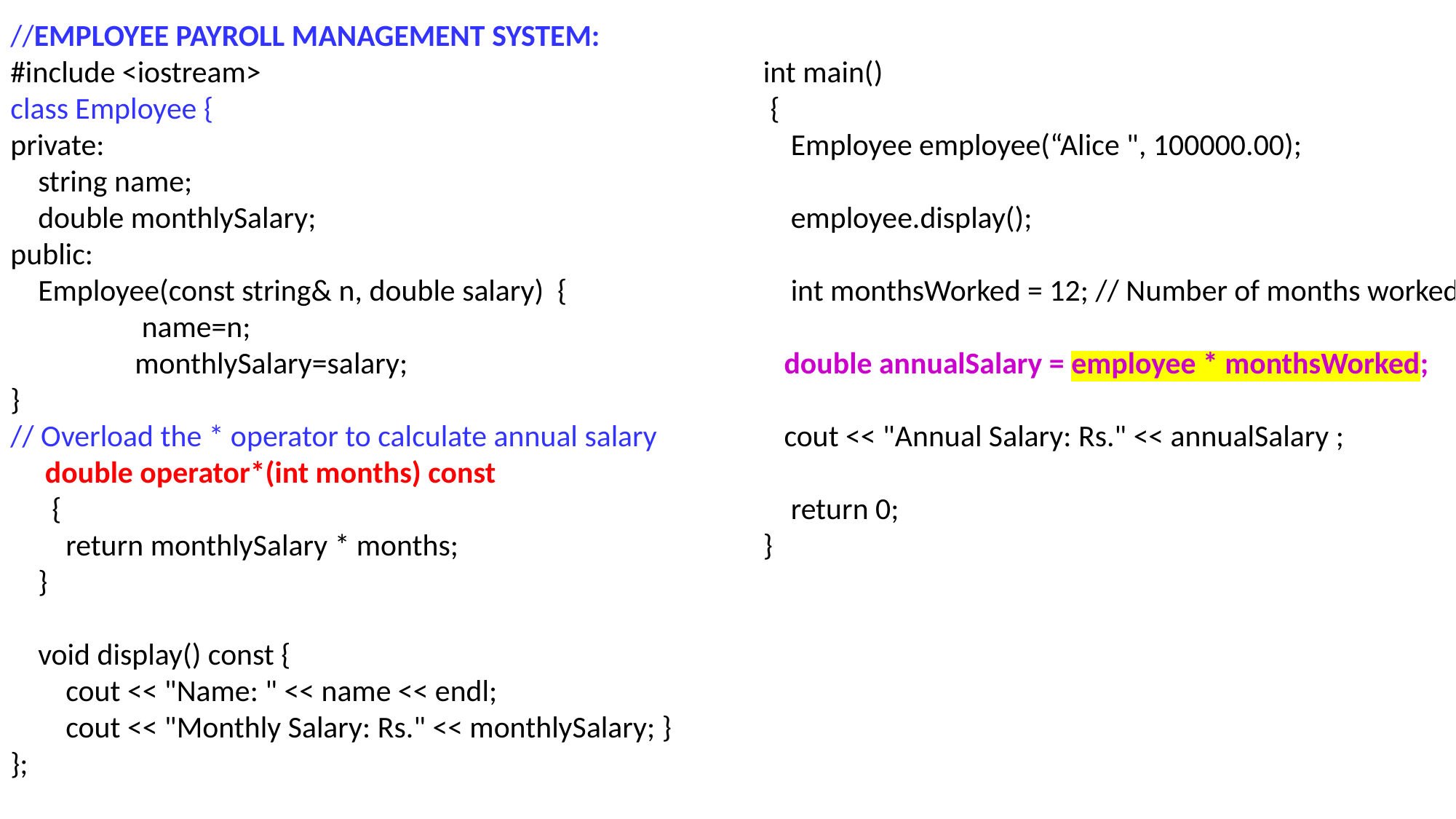

//EMPLOYEE PAYROLL MANAGEMENT SYSTEM:
#include <iostream>
class Employee {
private:
    string name;
    double monthlySalary;
public:
    Employee(const string& n, double salary)  {
                   name=n;
                  monthlySalary=salary;
}
// Overload the * operator to calculate annual salary
     double operator*(int months) const
      {
        return monthlySalary * months;
    }

    void display() const {
        cout << "Name: " << name << endl;
        cout << "Monthly Salary: Rs." << monthlySalary; }
};

int main()
 {
    Employee employee(“Alice ", 100000.00);

    employee.display();

    int monthsWorked = 12; // Number of months worked

   double annualSalary = employee * monthsWorked;

   cout << "Annual Salary: Rs." << annualSalary ;

    return 0;
}